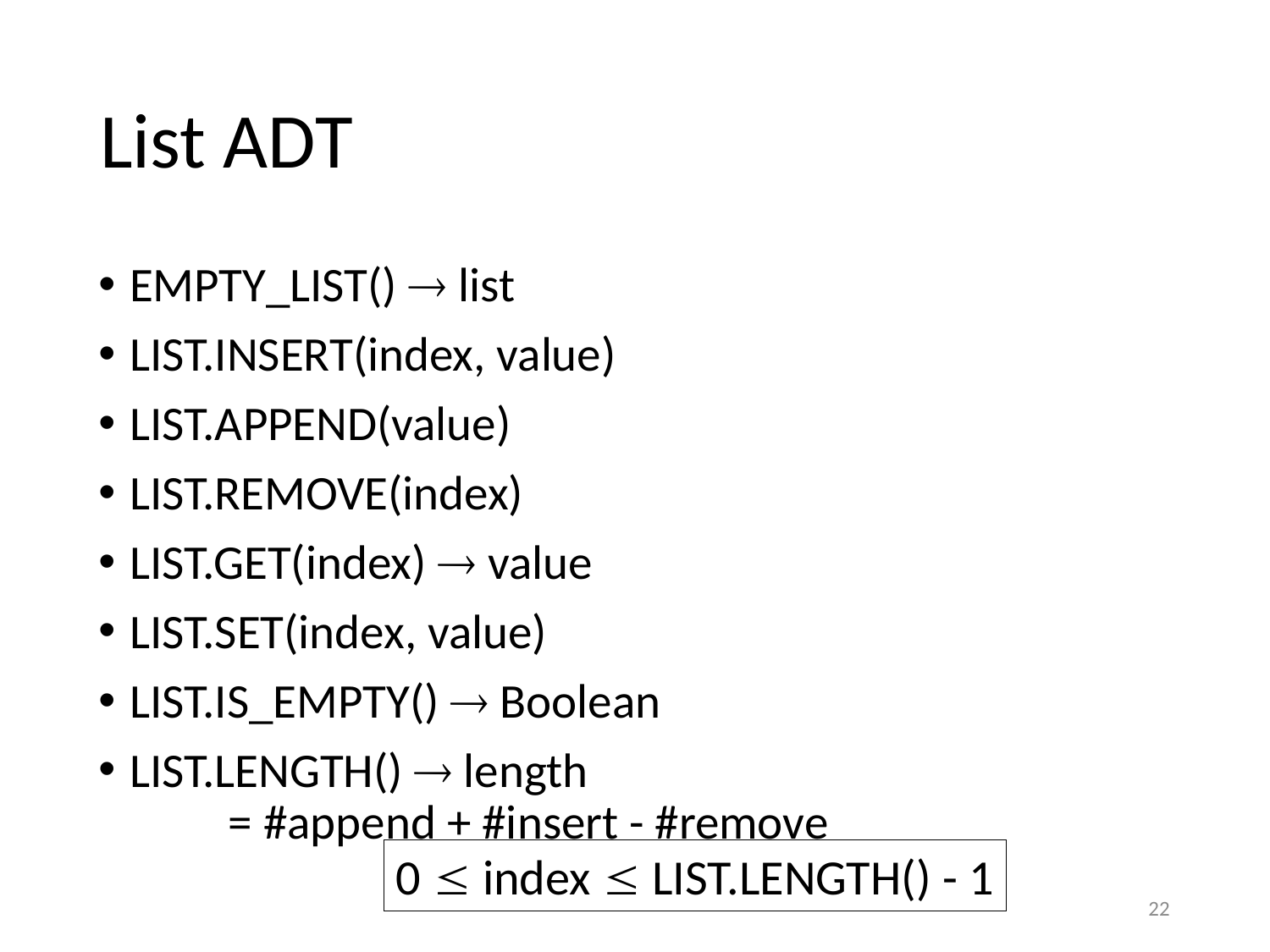

# List ADT
EMPTY_LIST() → list
LIST.INSERT(index, value)
LIST.APPEND(value)
LIST.REMOVE(index)
LIST.GET(index) → value
LIST.SET(index, value)
LIST.IS_EMPTY() → Boolean
LIST.LENGTH() → length
         = #append + #insert - #remove
0 ≤ index ≤ LIST.LENGTH() - 1
22